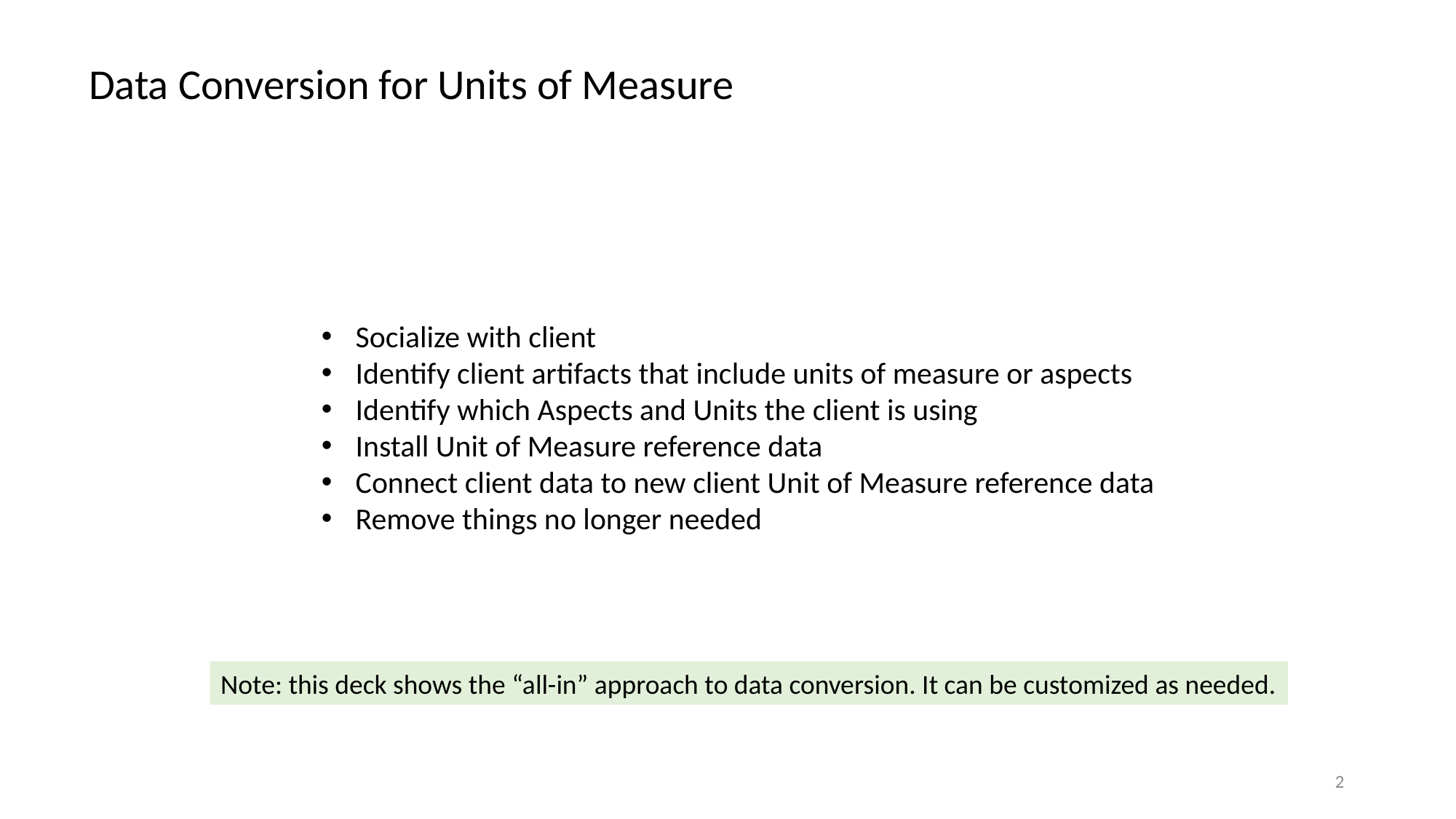

Data Conversion for Units of Measure
Socialize with client
Identify client artifacts that include units of measure or aspects
Identify which Aspects and Units the client is using
Install Unit of Measure reference data
Connect client data to new client Unit of Measure reference data
Remove things no longer needed
Note: this deck shows the “all-in” approach to data conversion. It can be customized as needed.
2